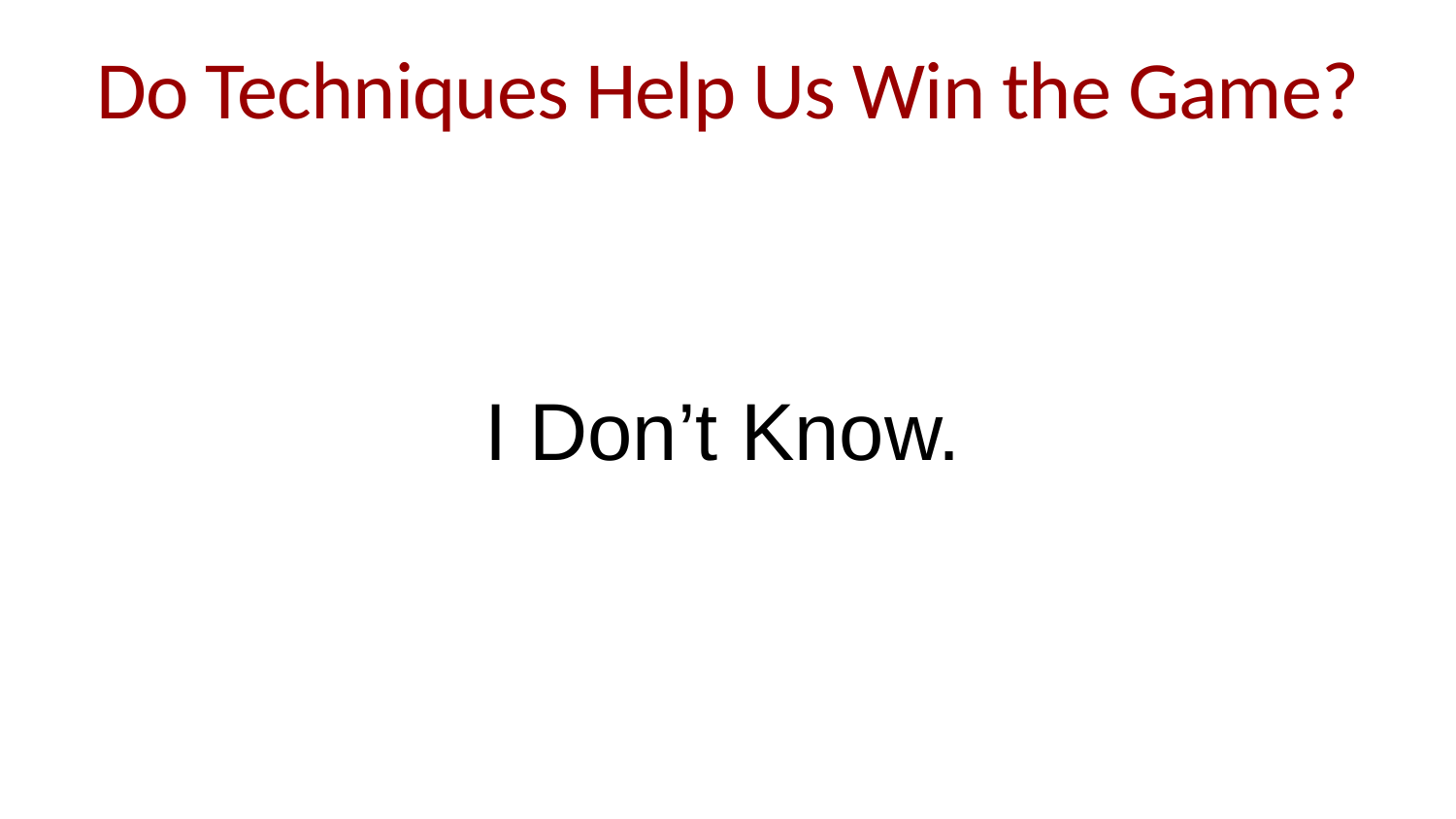

# Do Techniques Help Us Win the Game?
I Don’t Know.